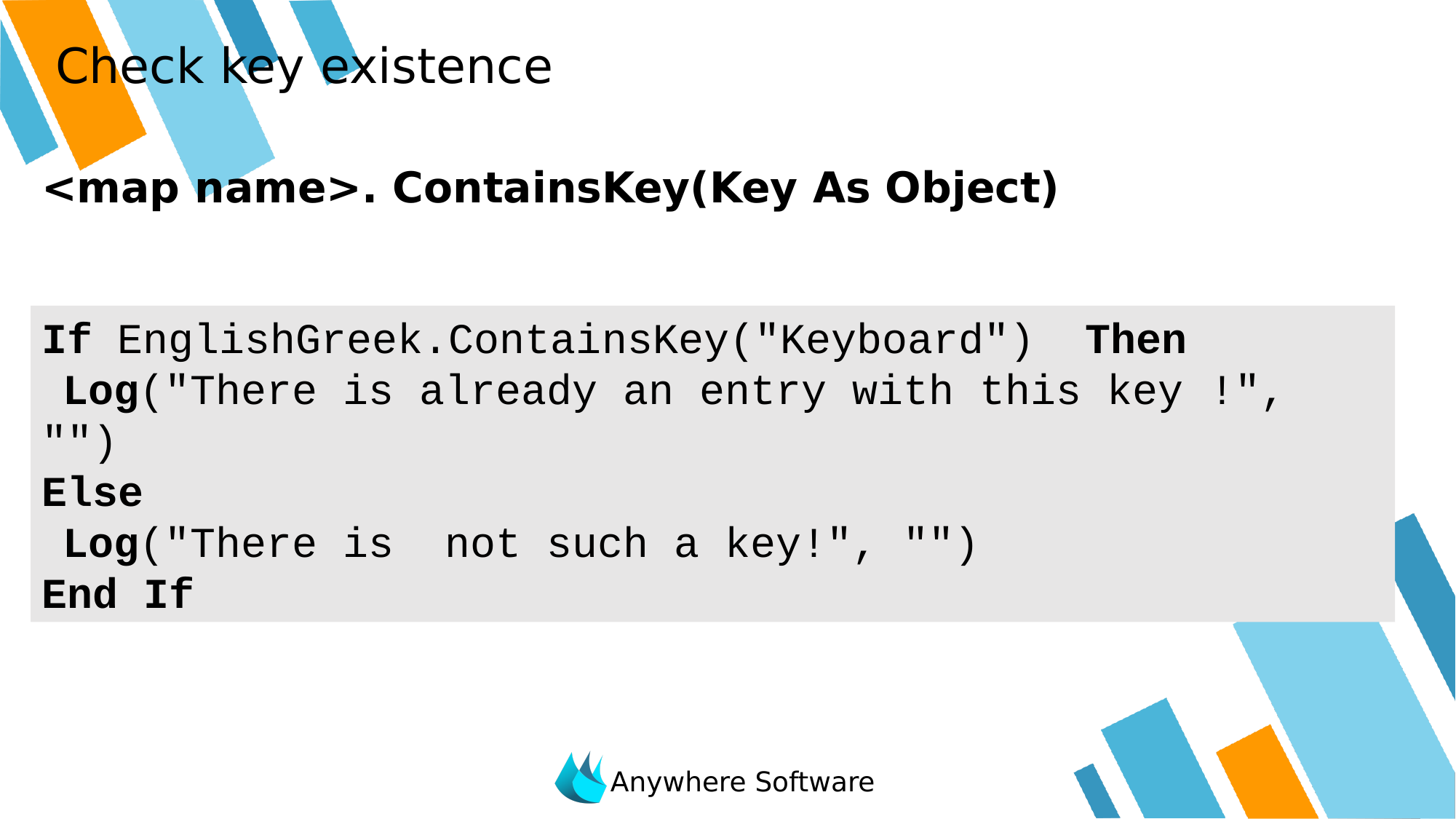

# Check key existence
<map name>. ContainsKey(Key As Object)
If EnglishGreek.ContainsKey("Keyboard")  Then
	Log("There is already an entry with this key !", "")
Else
	Log("There is  not such a key!", "")
End If